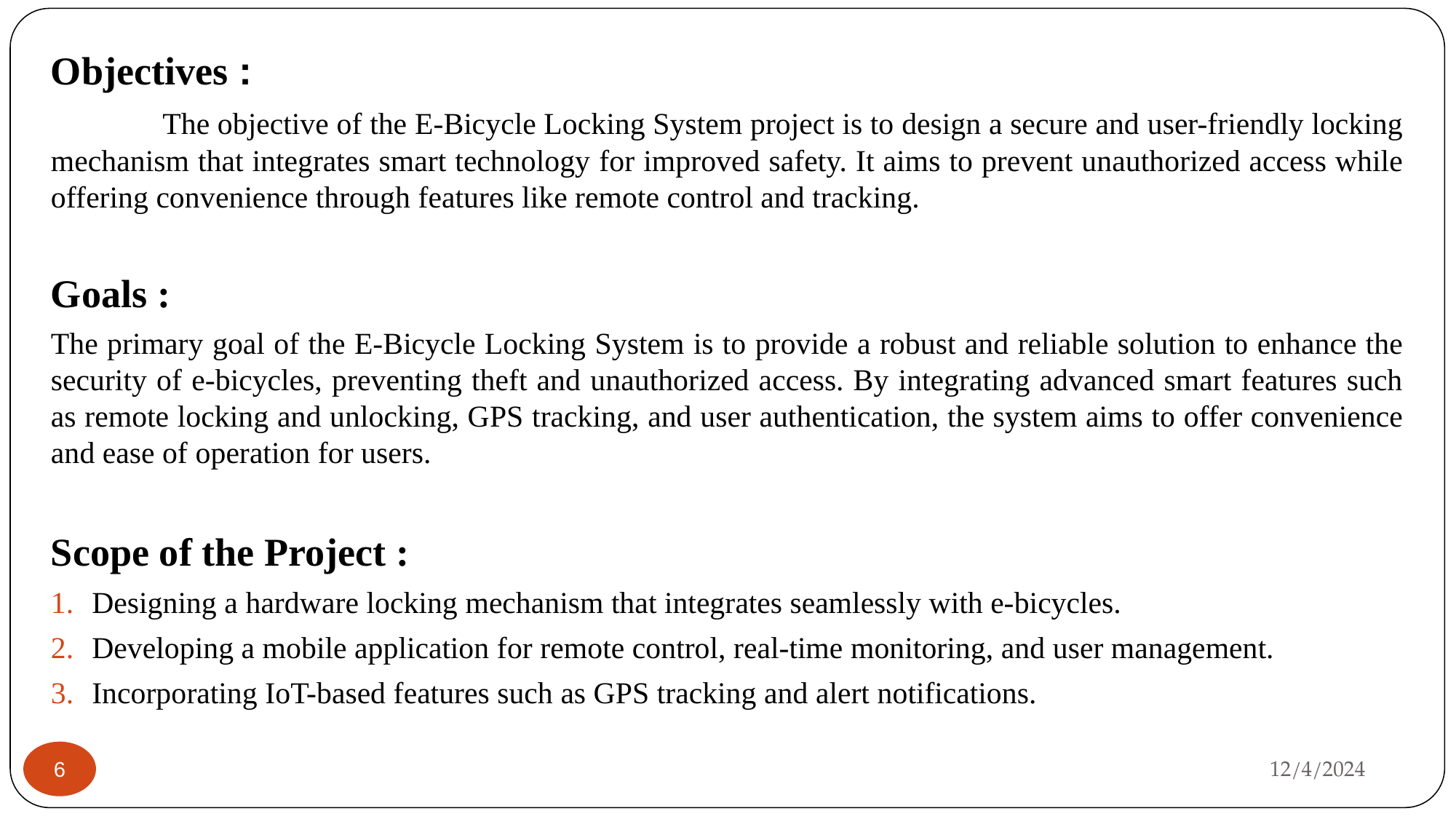

Objectives :
             The objective of the E-Bicycle Locking System project is to design a secure and user-friendly locking mechanism that integrates smart technology for improved safety. It aims to prevent unauthorized access while offering convenience through features like remote control and tracking.

Goals :
The primary goal of the E-Bicycle Locking System is to provide a robust and reliable solution to enhance the security of e-bicycles, preventing theft and unauthorized access. By integrating advanced smart features such as remote locking and unlocking, GPS tracking, and user authentication, the system aims to offer convenience and ease of operation for users.

Scope of the Project :
Designing a hardware locking mechanism that integrates seamlessly with e-bicycles.
Developing a mobile application for remote control, real-time monitoring, and user management.
Incorporating IoT-based features such as GPS tracking and alert notifications.

12/4/2024
6